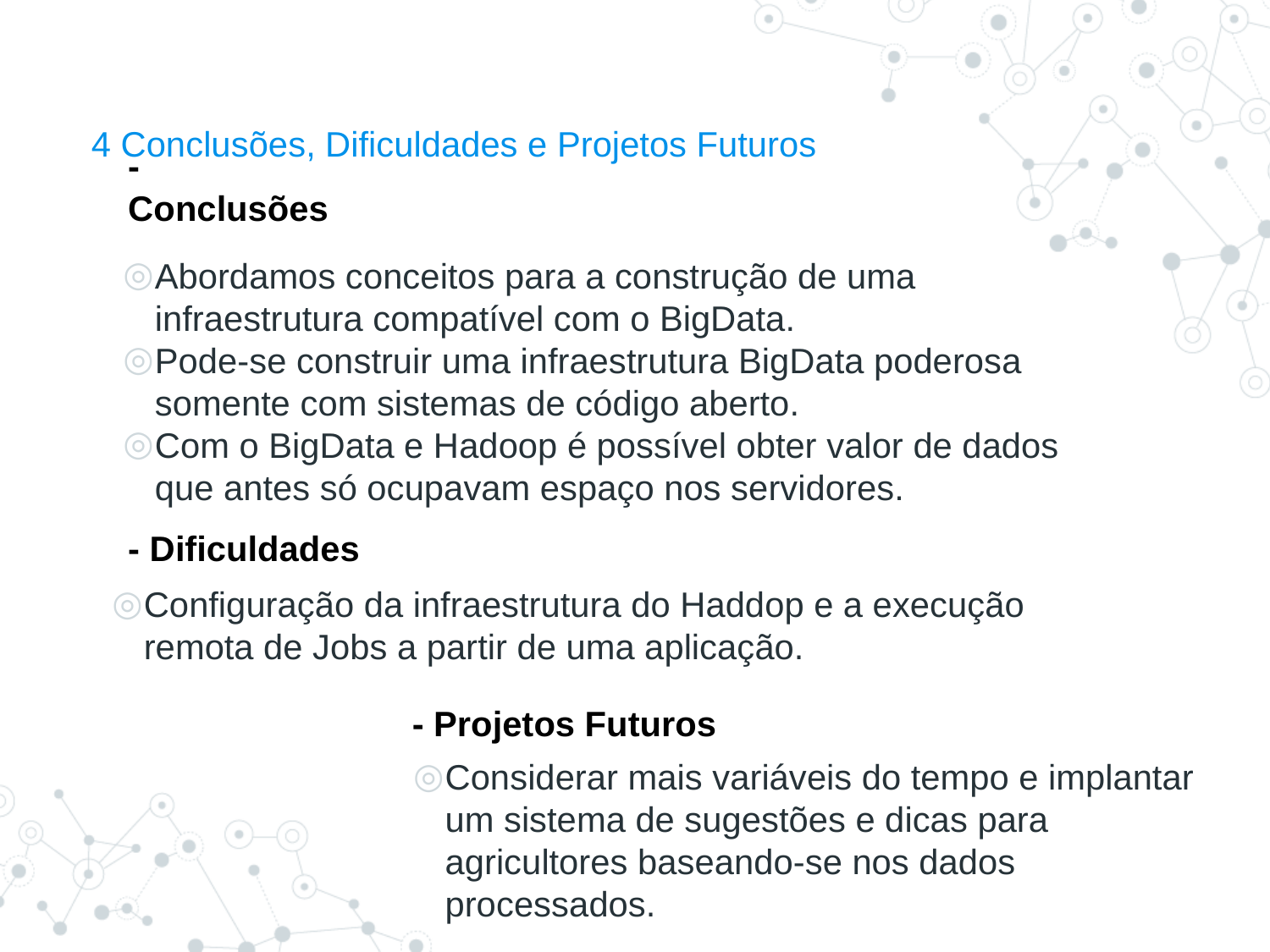

# 4 Conclusões, Dificuldades e Projetos Futuros
- Conclusões
Abordamos conceitos para a construção de uma infraestrutura compatível com o BigData.
Pode-se construir uma infraestrutura BigData poderosa somente com sistemas de código aberto.
Com o BigData e Hadoop é possível obter valor de dados que antes só ocupavam espaço nos servidores.
- Dificuldades
Configuração da infraestrutura do Haddop e a execução remota de Jobs a partir de uma aplicação.
- Projetos Futuros
Considerar mais variáveis do tempo e implantar um sistema de sugestões e dicas para agricultores baseando-se nos dados processados.